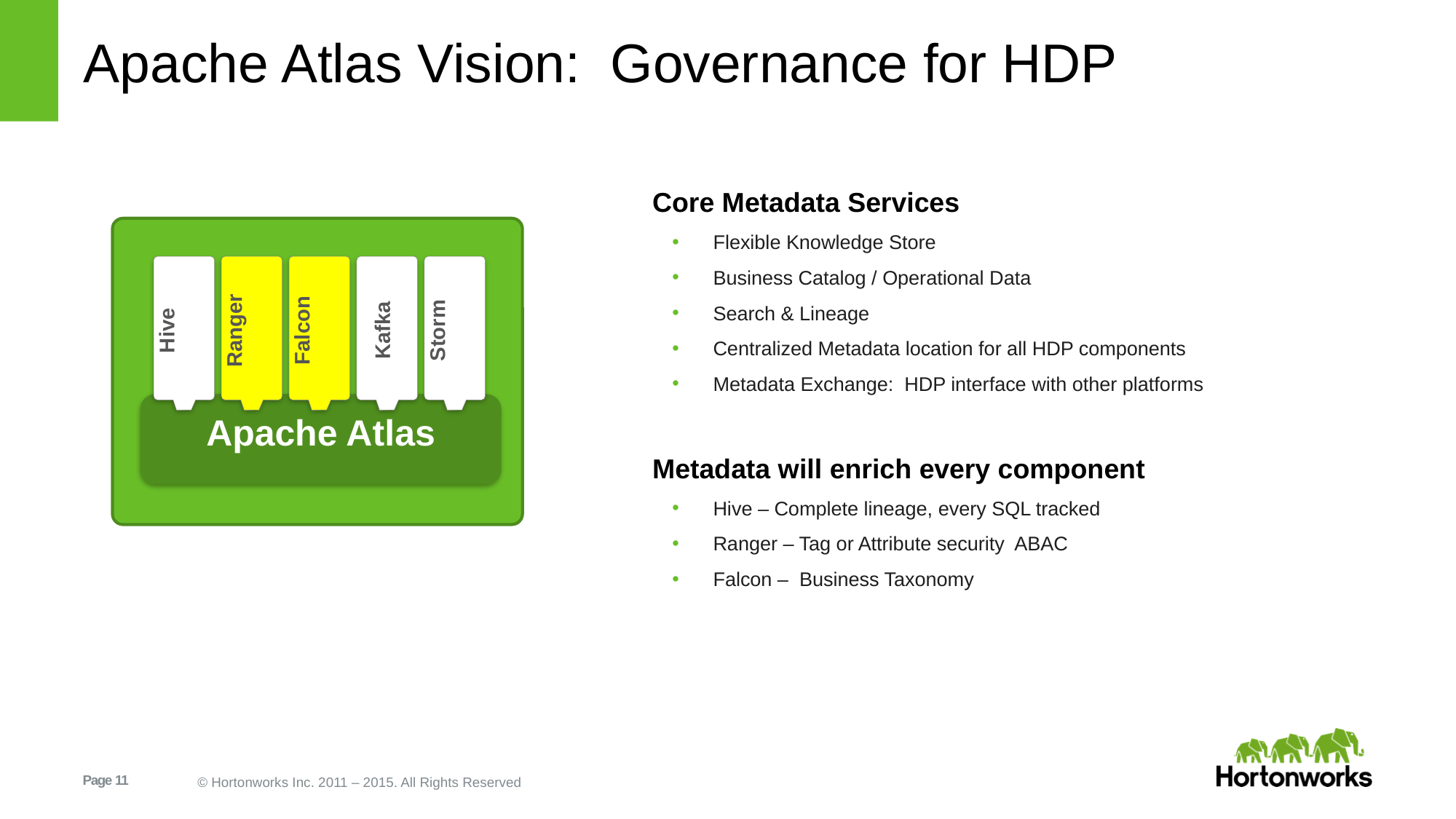

# Apache Atlas Vision:  Governance for HDP
Core Metadata Services
Flexible Knowledge Store
Business Catalog / Operational Data
Search & Lineage
Centralized Metadata location for all HDP components
Metadata Exchange:  HDP interface with other platforms

Metadata will enrich every component
Hive – Complete lineage, every SQL tracked
Ranger – Tag or Attribute security  ABAC
Falcon –  Business Taxonomy

Hive

Ranger

Falcon

Kafka
Storm

Apache Atlas